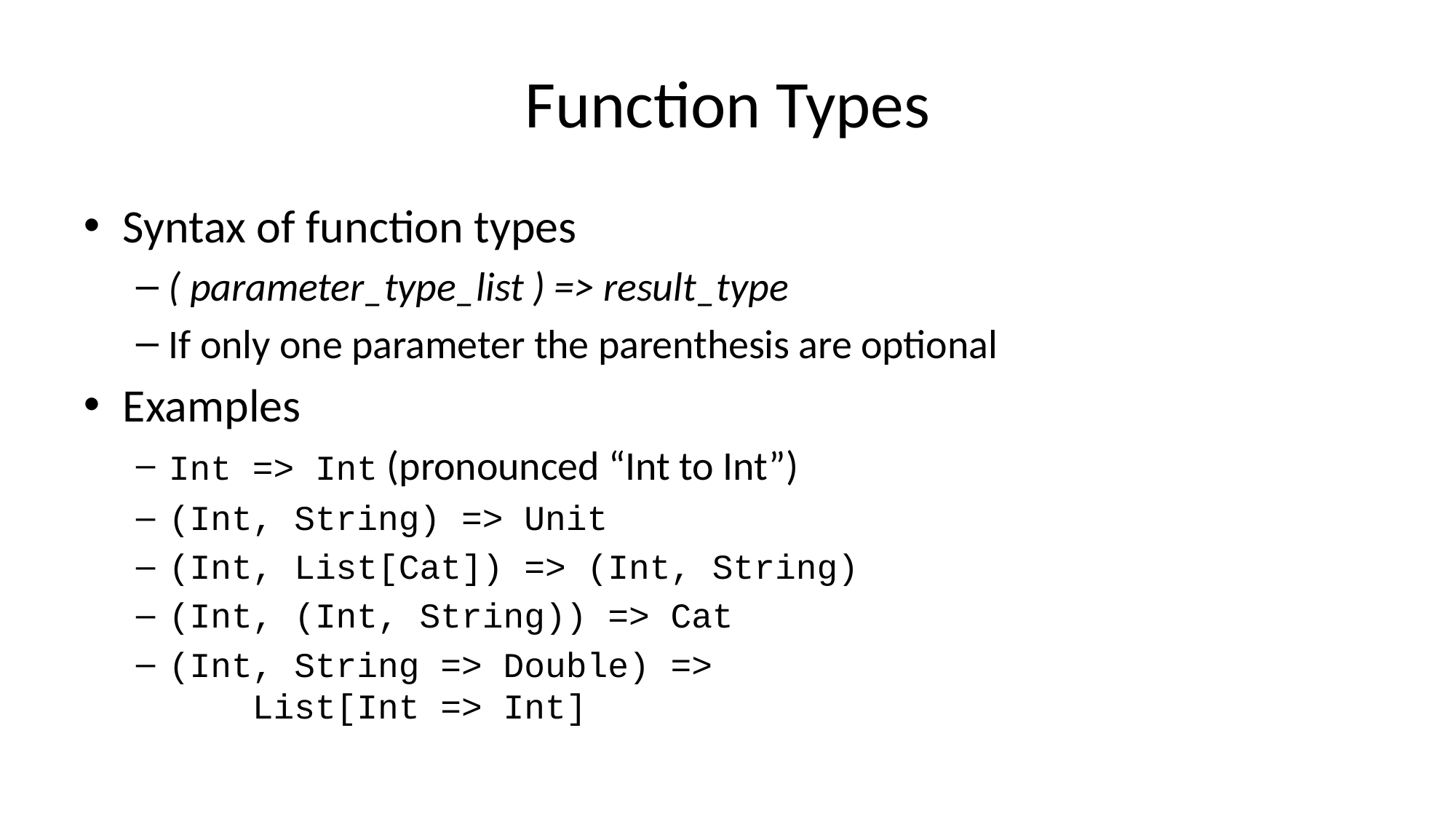

# Function Types
Syntax of function types
( parameter_type_list ) => result_type
If only one parameter the parenthesis are optional
Examples
Int => Int (pronounced “Int to Int”)
(Int, String) => Unit
(Int, List[Cat]) => (Int, String)
(Int, (Int, String)) => Cat
(Int, String => Double) =>
    List[Int => Int]